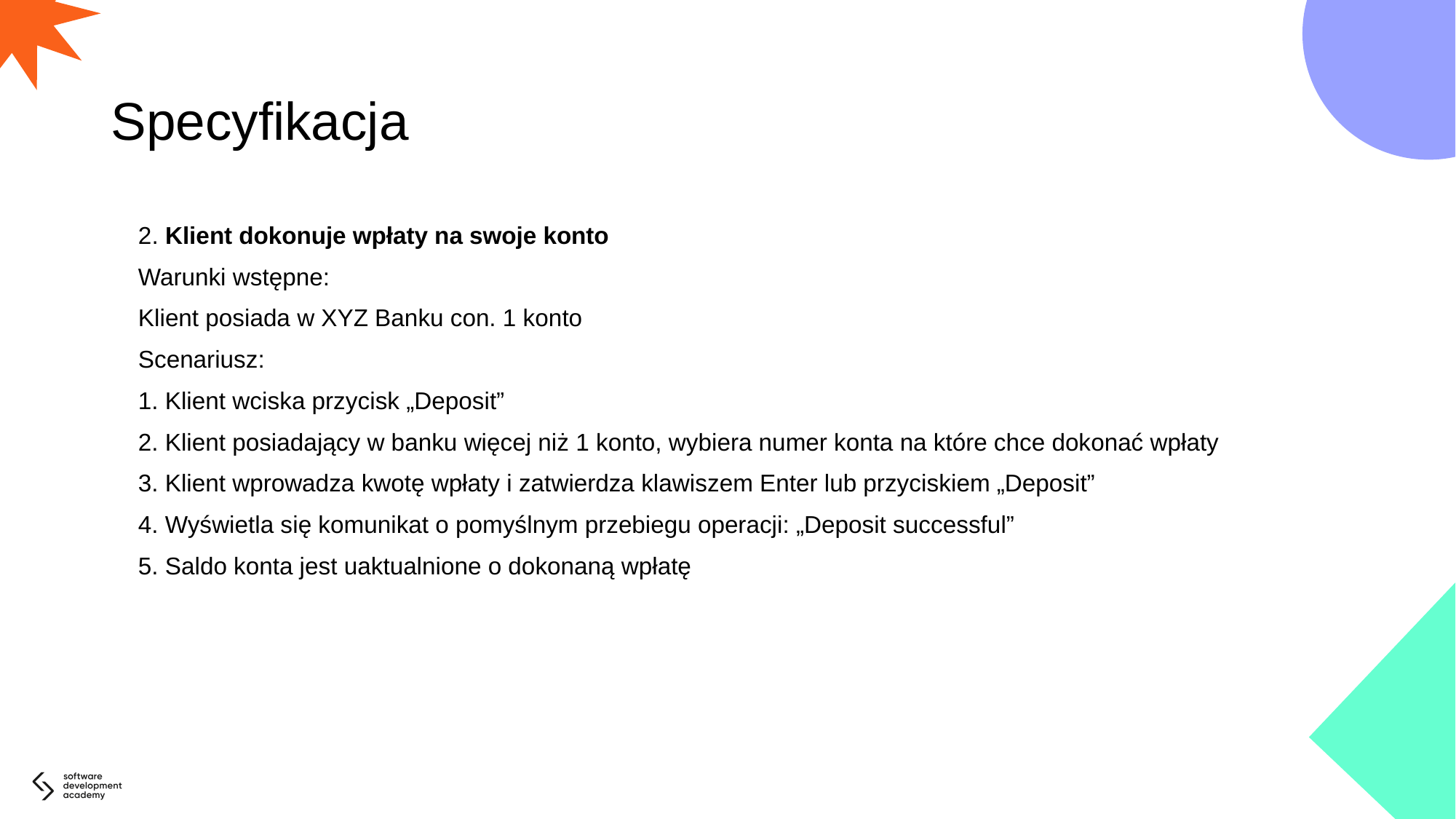

# Specyfikacja
2. Klient dokonuje wpłaty na swoje konto
Warunki wstępne:
Klient posiada w XYZ Banku con. 1 konto
Scenariusz:
1. Klient wciska przycisk „Deposit”
2. Klient posiadający w banku więcej niż 1 konto, wybiera numer konta na które chce dokonać wpłaty
3. Klient wprowadza kwotę wpłaty i zatwierdza klawiszem Enter lub przyciskiem „Deposit”
4. Wyświetla się komunikat o pomyślnym przebiegu operacji: „Deposit successful”
5. Saldo konta jest uaktualnione o dokonaną wpłatę